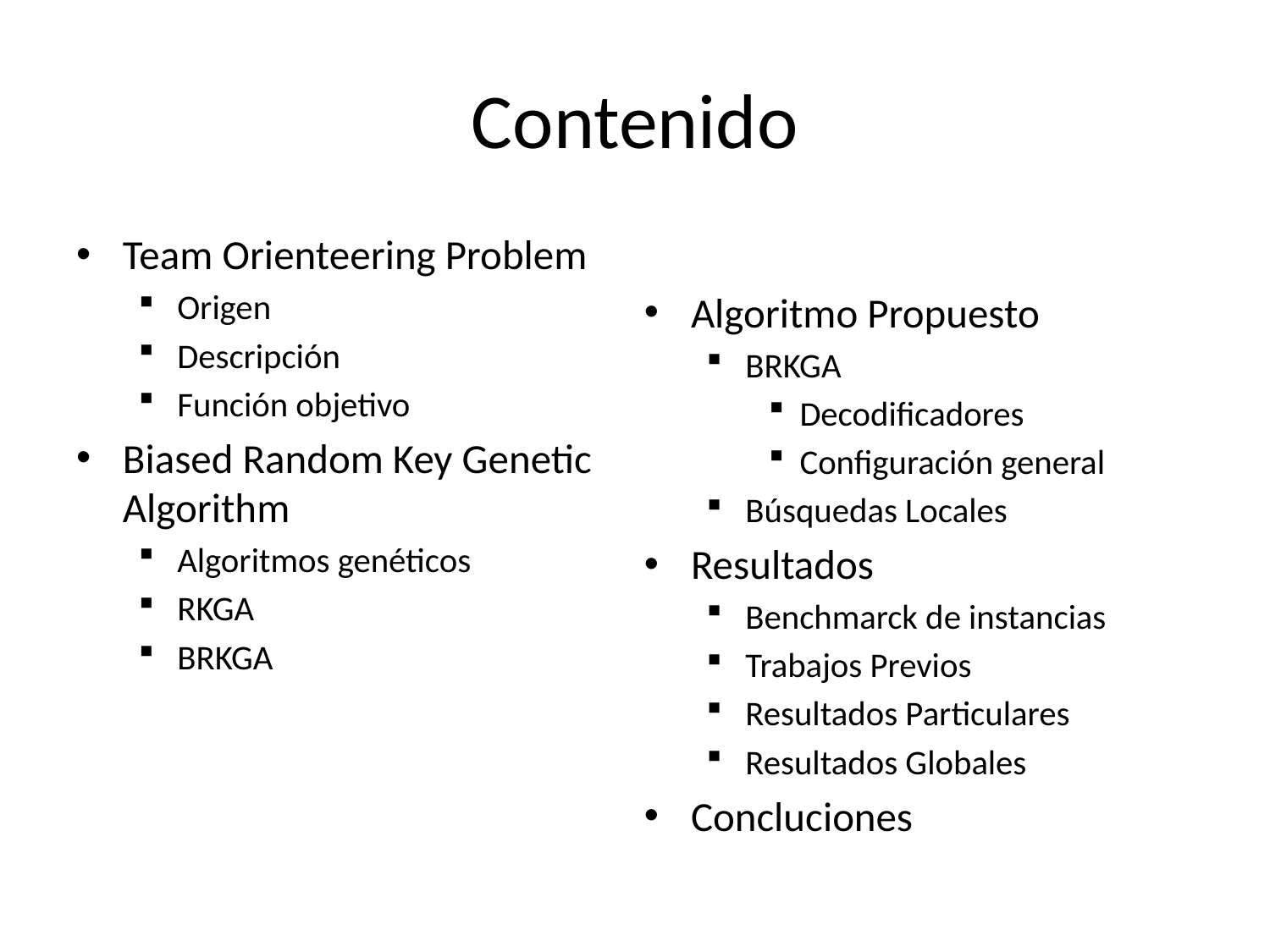

# Contenido
Team Orienteering Problem
Origen
Descripción
Función objetivo
Biased Random Key Genetic Algorithm
Algoritmos genéticos
RKGA
BRKGA

Algoritmo Propuesto
BRKGA
Decodificadores
Configuración general
Búsquedas Locales
Resultados
Benchmarck de instancias
Trabajos Previos
Resultados Particulares
Resultados Globales
Concluciones